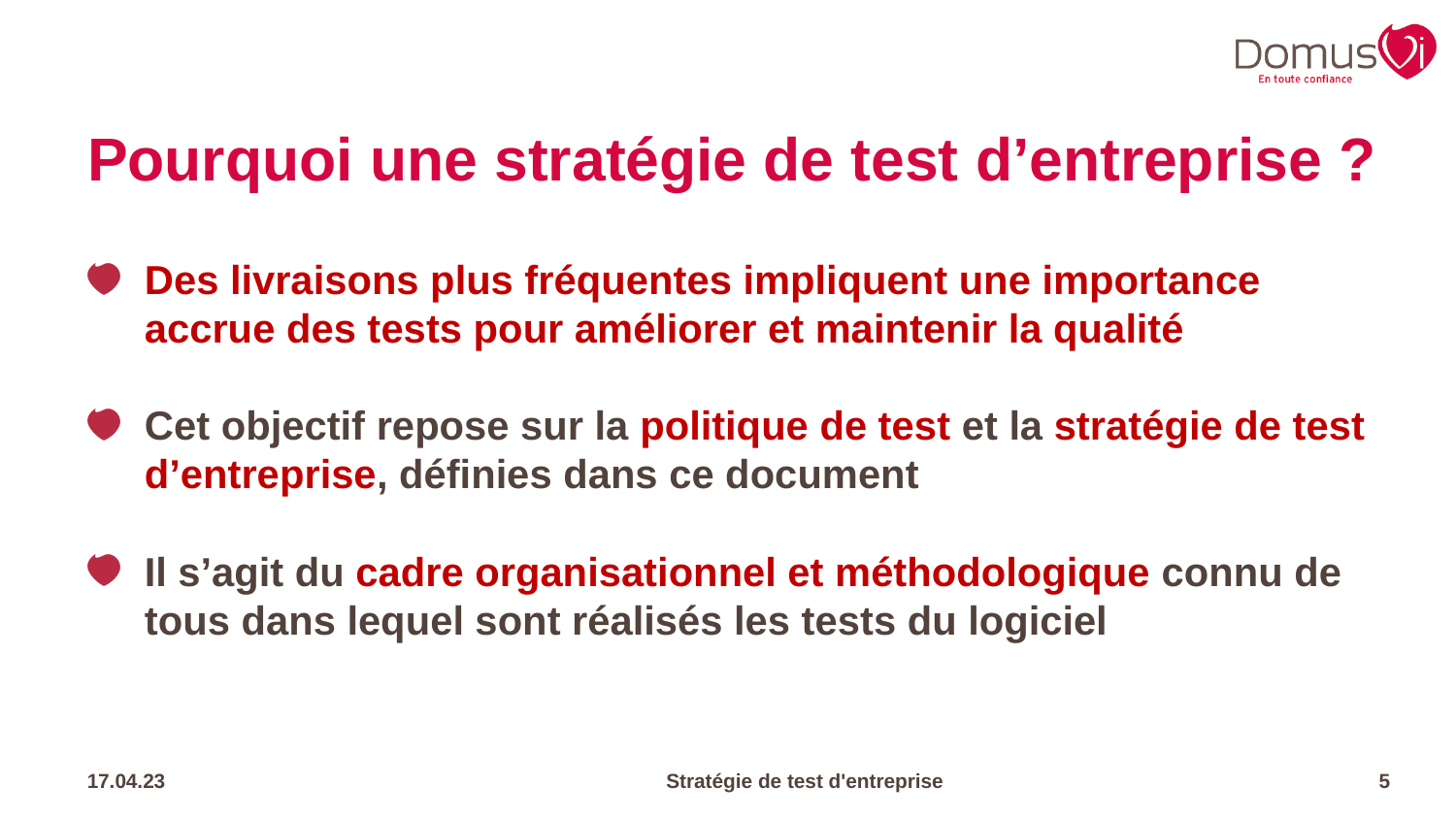

# Pourquoi une stratégie de test d’entreprise ?
Des livraisons plus fréquentes impliquent une importance accrue des tests pour améliorer et maintenir la qualité
Cet objectif repose sur la politique de test et la stratégie de test d’entreprise, définies dans ce document
Il s’agit du cadre organisationnel et méthodologique connu de tous dans lequel sont réalisés les tests du logiciel
17.04.23
Stratégie de test d'entreprise
5